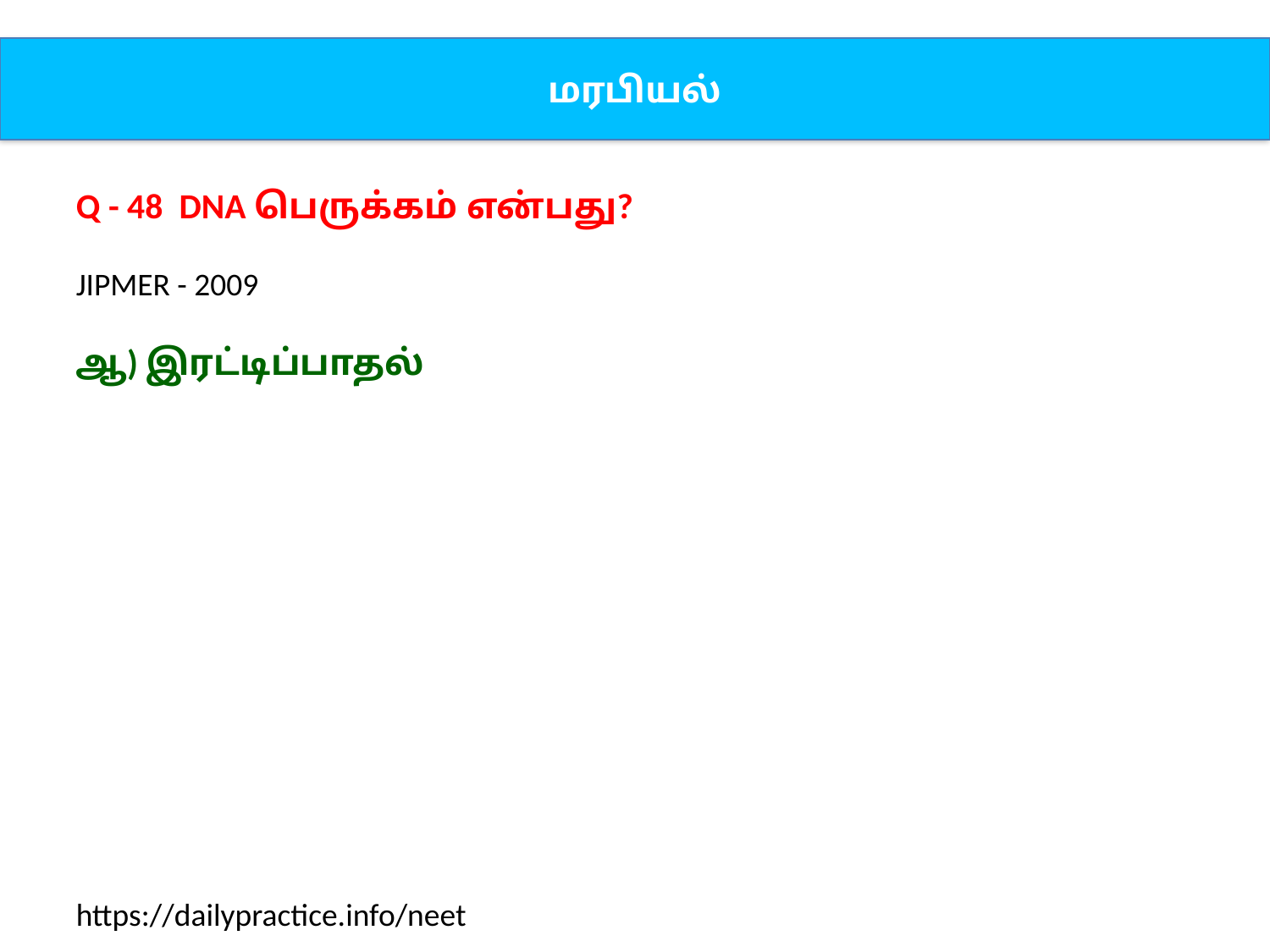

மரபியல்

Q - 48  DNA பெருக்கம் என்பது?

JIPMER - 2009

ஆ) இரட்டிப்பாதல்
https://dailypractice.info/neet